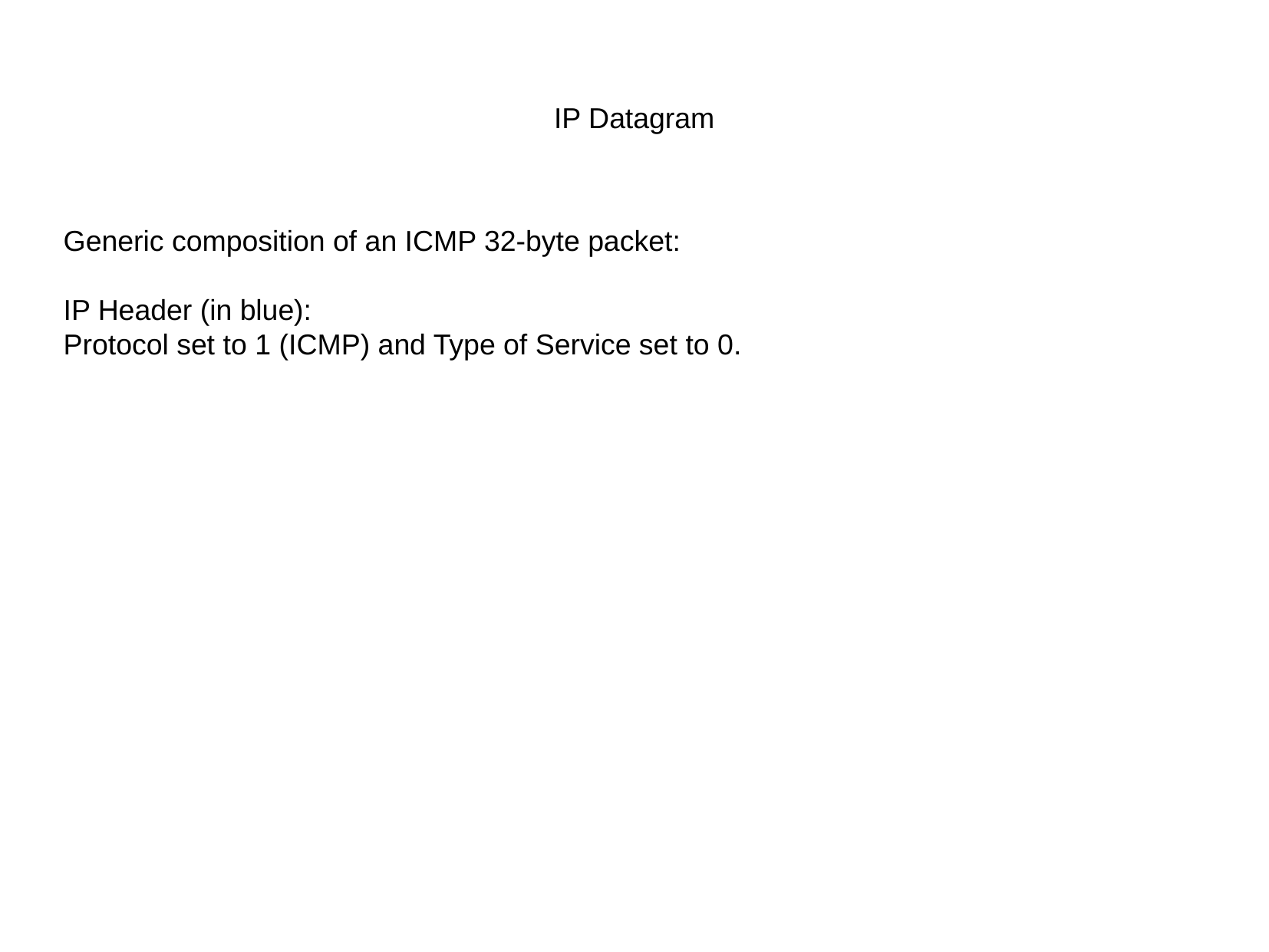

IP Datagram
Generic composition of an ICMP 32-byte packet:

IP Header (in blue):
Protocol set to 1 (ICMP) and Type of Service set to 0.